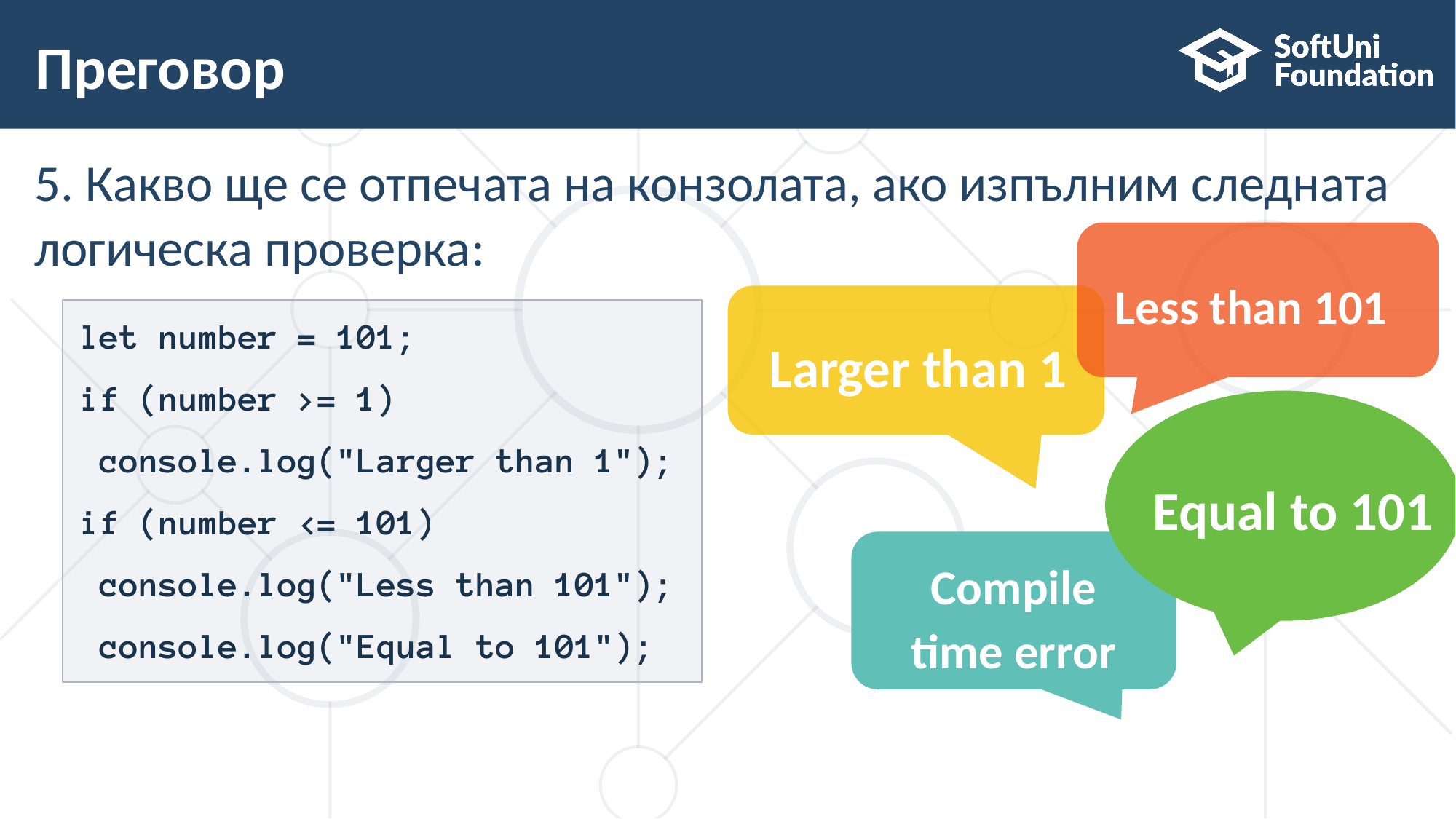

# Преговор
5. Какво ще се отпечата на конзолата, ако изпълним следната логическа проверка:

Less than 101

Larger than 1
let number = 101;
if (number >= 1)
 console.log("Larger than 1");
if (number <= 101)
 console.log("Less than 101");
 console.log("Equal to 101");

Equal to 101

Compile time error